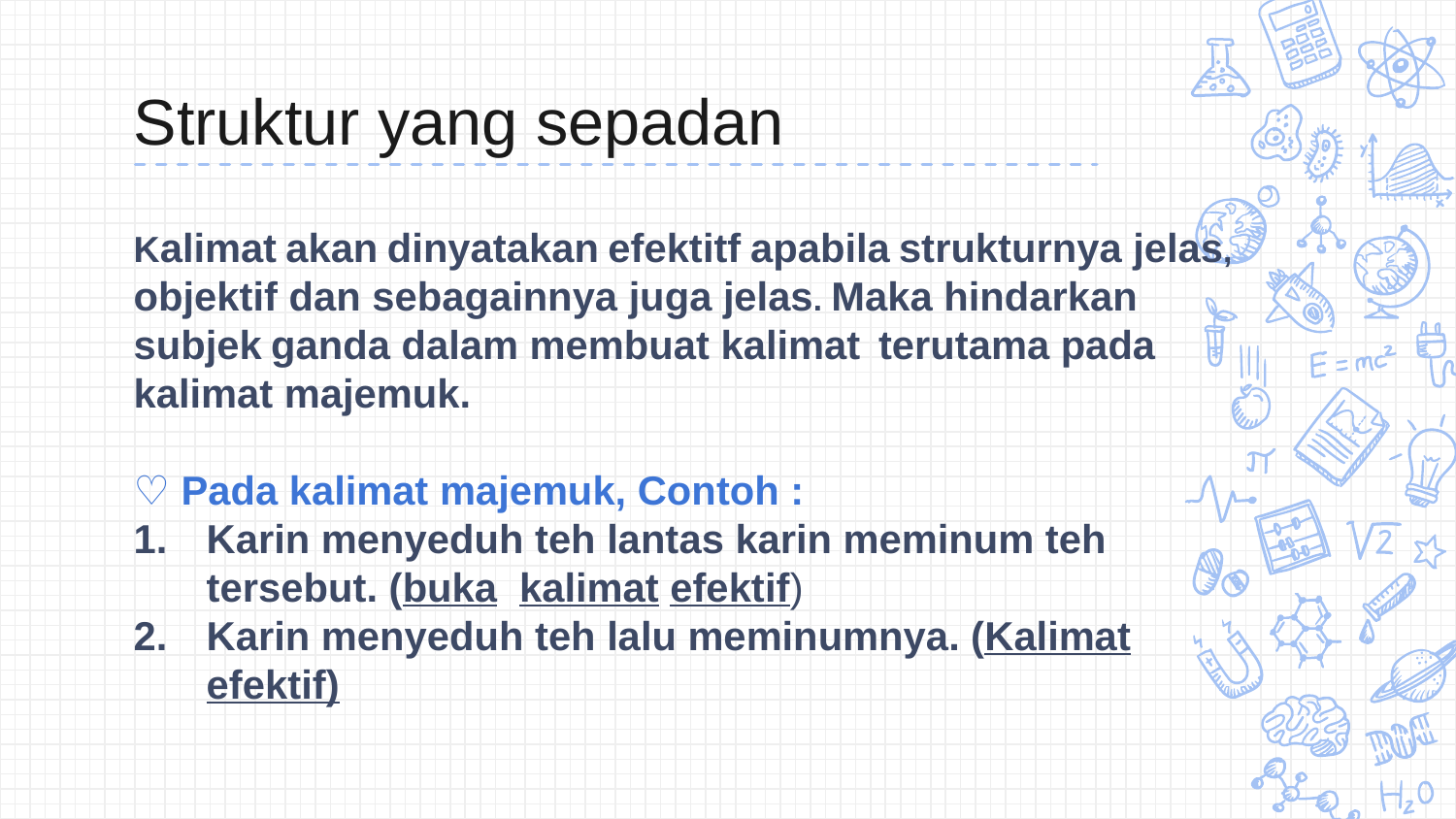

# Struktur yang sepadan
Kalimat akan dinyatakan efektitf apabila strukturnya jelas, objektif dan sebagainnya juga jelas. Maka hindarkan subjek ganda dalam membuat kalimat  terutama pada kalimat majemuk.

♡ Pada kalimat majemuk, Contoh :
Karin menyeduh teh lantas karin meminum teh tersebut. (buka  kalimat efektif)
Karin menyeduh teh lalu meminumnya. (Kalimat efektif)